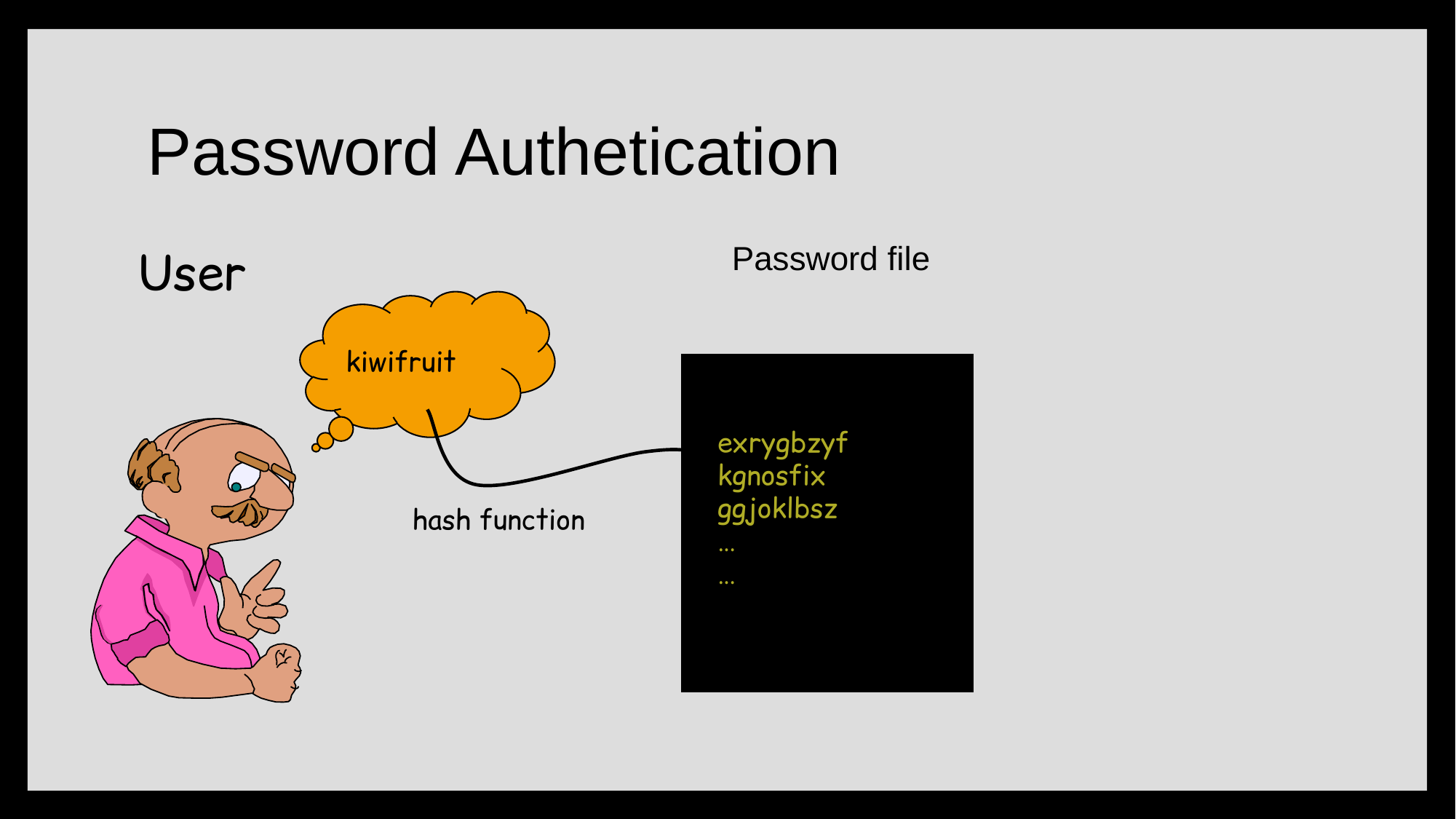

# Password Authetication
User
Password file

kiwifruit
   exrygbzyf
   kgnosfix
   ggjoklbsz
   …
   …

hash function